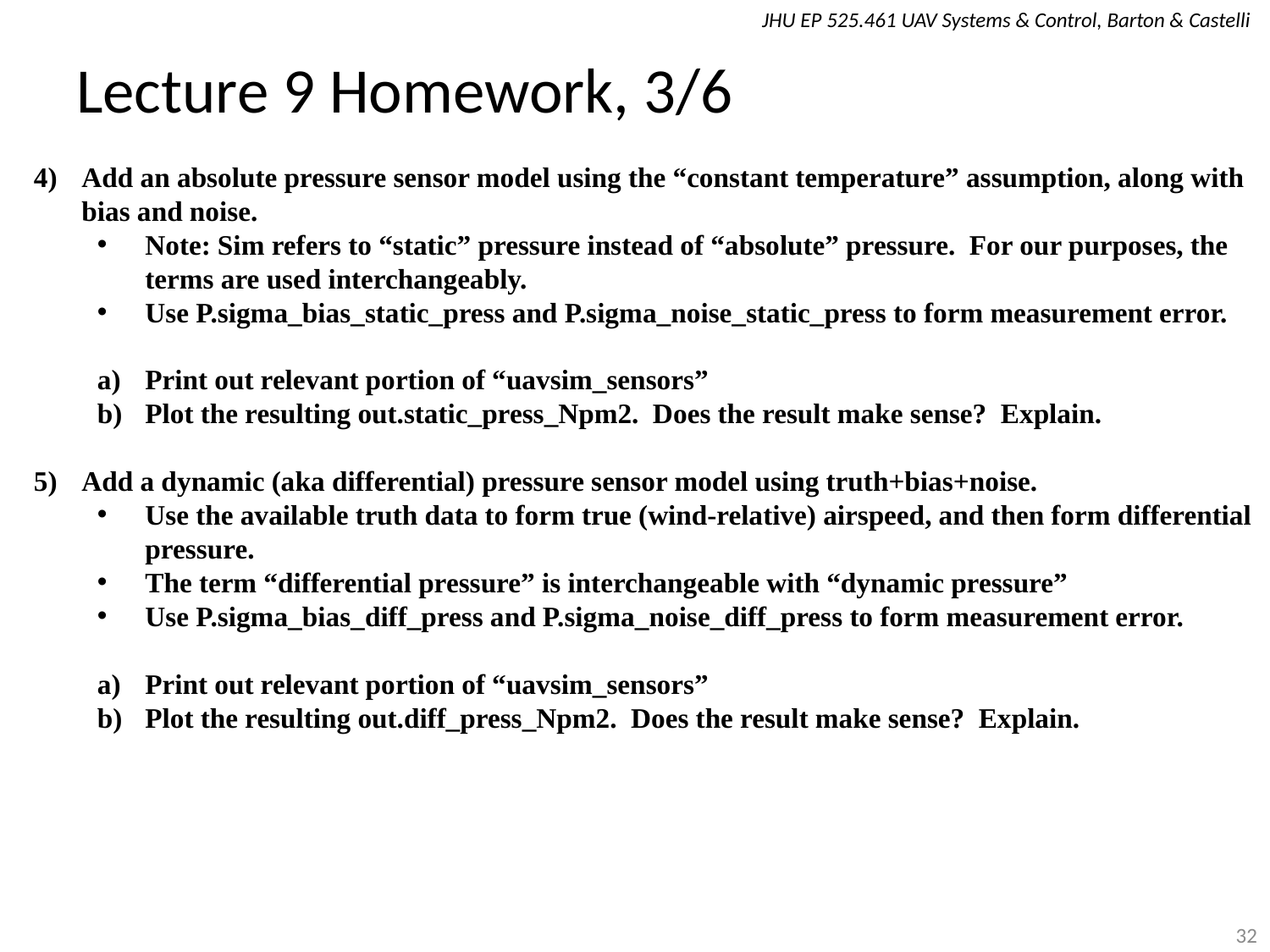

# Lecture 9 Homework, 3/6
Add an absolute pressure sensor model using the “constant temperature” assumption, along with bias and noise.
Note: Sim refers to “static” pressure instead of “absolute” pressure.  For our purposes, the terms are used interchangeably.
Use P.sigma_bias_static_press and P.sigma_noise_static_press to form measurement error.

Print out relevant portion of “uavsim_sensors”
Plot the resulting out.static_press_Npm2.  Does the result make sense?  Explain.

Add a dynamic (aka differential) pressure sensor model using truth+bias+noise.
Use the available truth data to form true (wind-relative) airspeed, and then form differential pressure.
The term “differential pressure” is interchangeable with “dynamic pressure”
Use P.sigma_bias_diff_press and P.sigma_noise_diff_press to form measurement error.

Print out relevant portion of “uavsim_sensors”
Plot the resulting out.diff_press_Npm2.  Does the result make sense?  Explain.
32